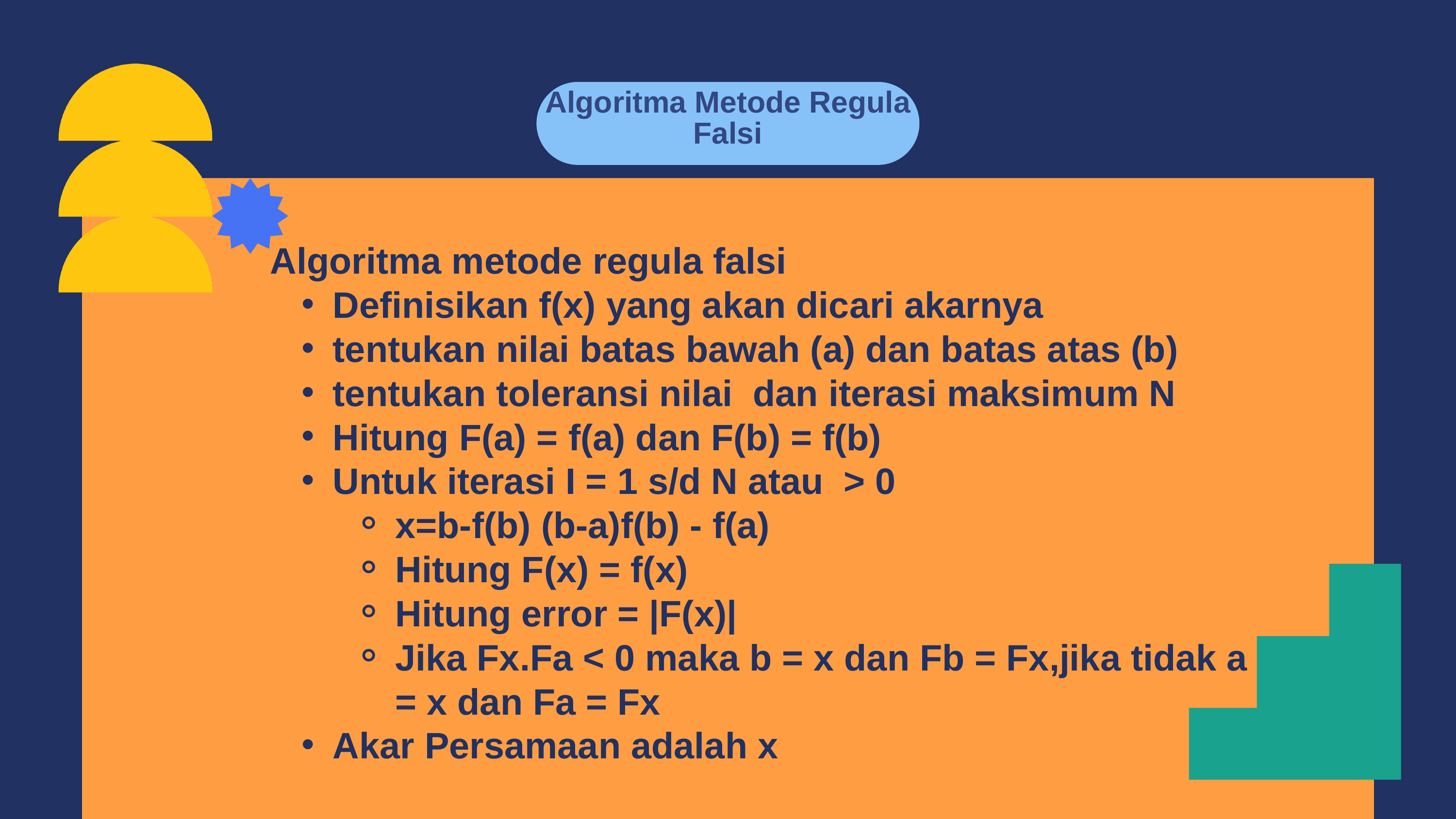

Algoritma Metode Regula Falsi

Algoritma metode regula falsi
Definisikan f(x) yang akan dicari akarnya
tentukan nilai batas bawah (a) dan batas atas (b)
tentukan toleransi nilai  dan iterasi maksimum N
Hitung F(a) = f(a) dan F(b) = f(b)
Untuk iterasi I = 1 s/d N atau  > 0
x=b-f(b) (b-a)f(b) - f(a)
Hitung F(x) = f(x)
Hitung error = |F(x)|
Jika Fx.Fa < 0 maka b = x dan Fb = Fx,jika tidak a = x dan Fa = Fx
Akar Persamaan adalah x